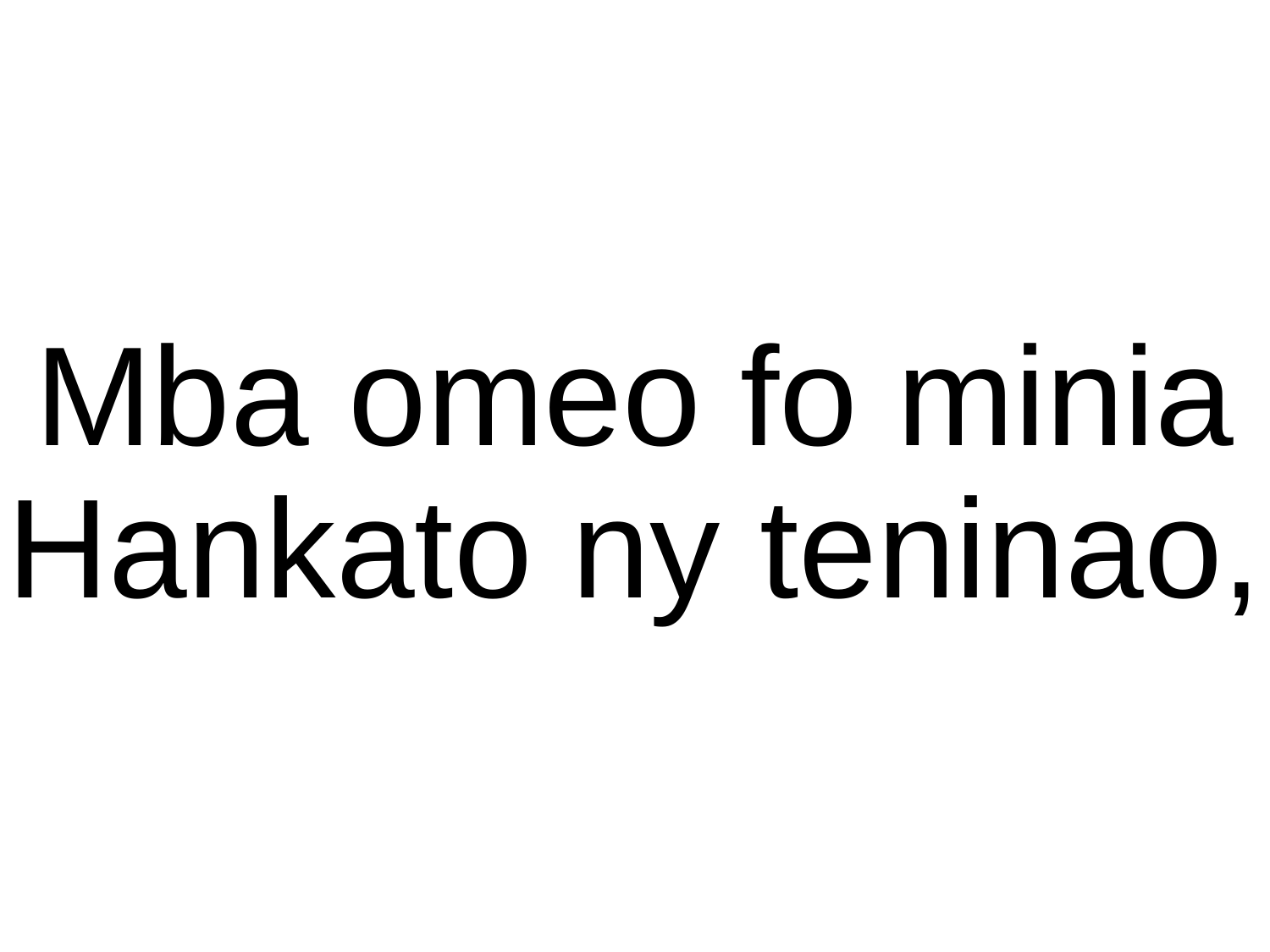

Mba omeo fo minia
Hankato ny teninao,